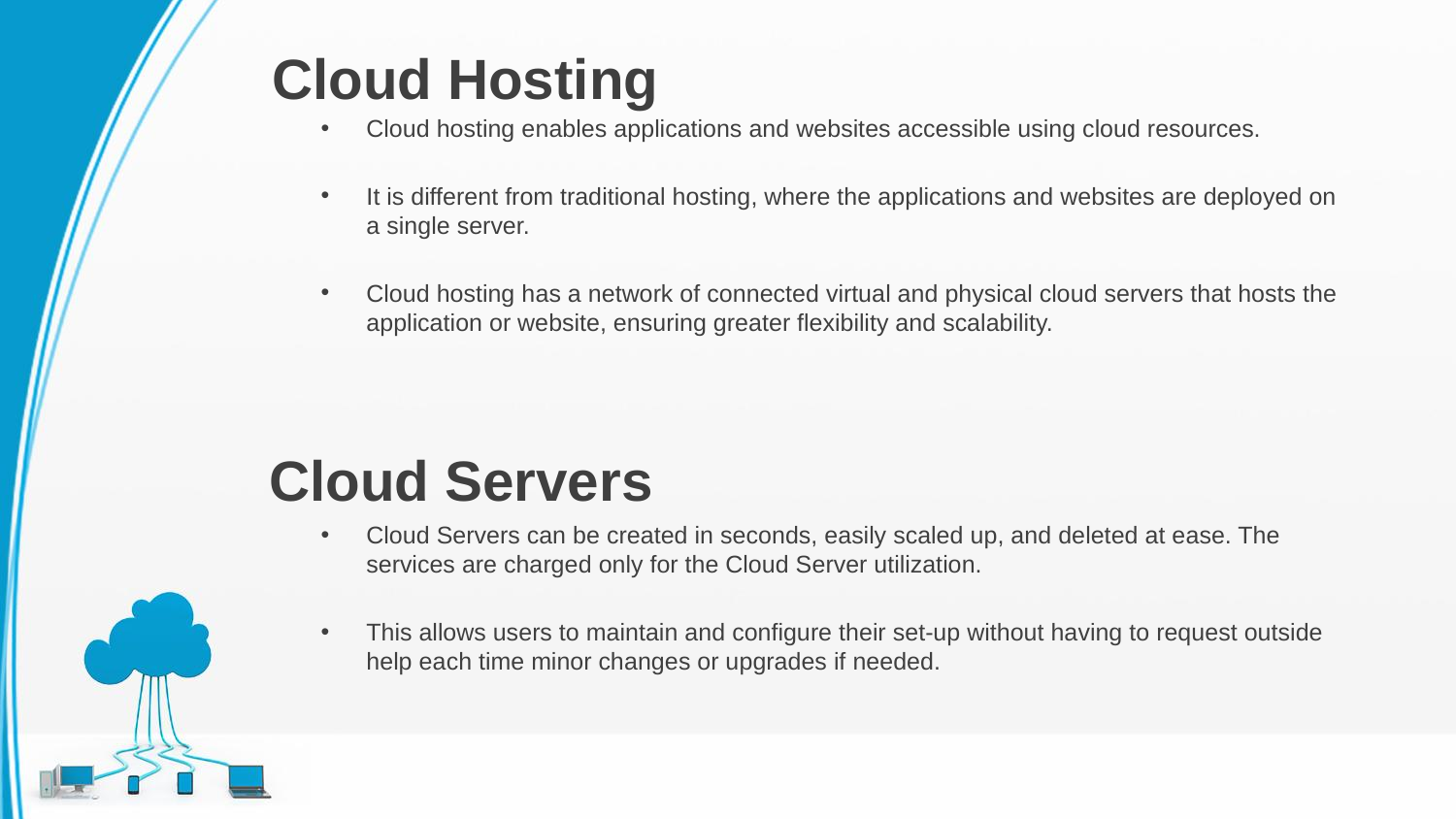

# Cloud Hosting
Cloud hosting enables applications and websites accessible using cloud resources.

It is different from traditional hosting, where the applications and websites are deployed on a single server.

Cloud hosting has a network of connected virtual and physical cloud servers that hosts the application or website, ensuring greater flexibility and scalability.
Cloud Servers
Cloud Servers can be created in seconds, easily scaled up, and deleted at ease. The services are charged only for the Cloud Server utilization.

This allows users to maintain and configure their set-up without having to request outside help each time minor changes or upgrades if needed.